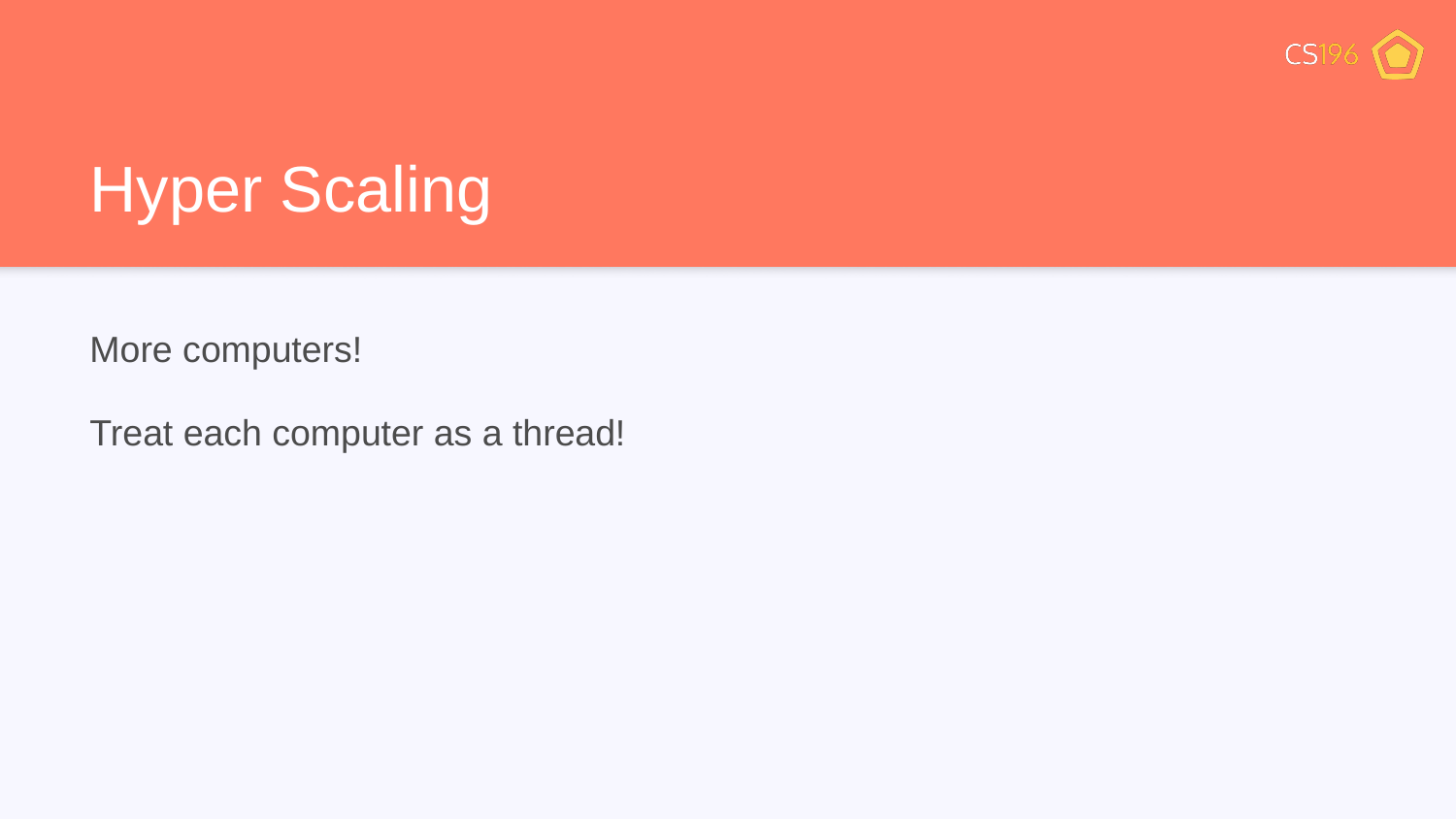

# Hyper Scaling
More computers!
Treat each computer as a thread!